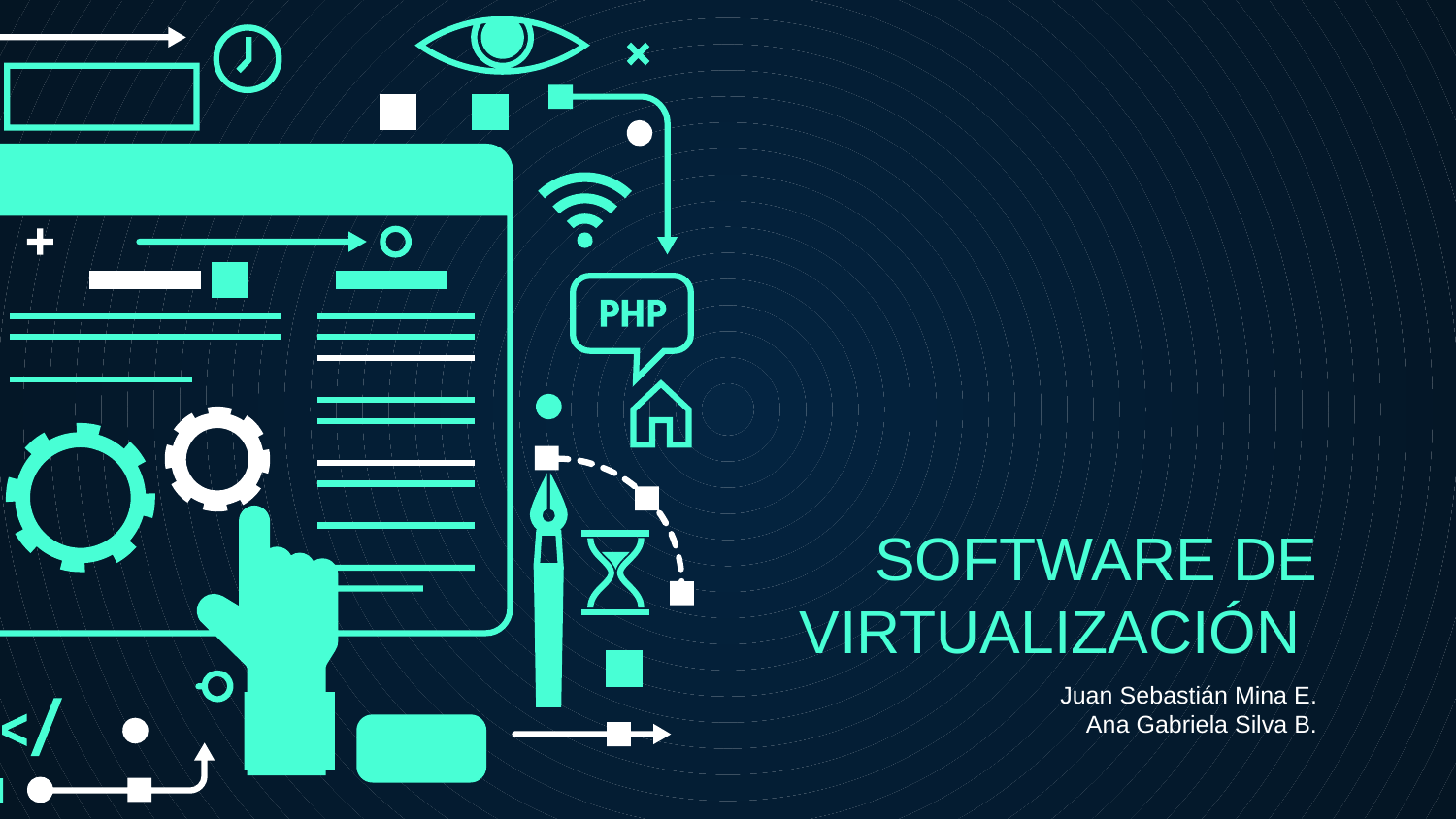

# SOFTWARE DE VIRTUALIZACIÓN

Juan Sebastián Mina E.
Ana Gabriela Silva B.